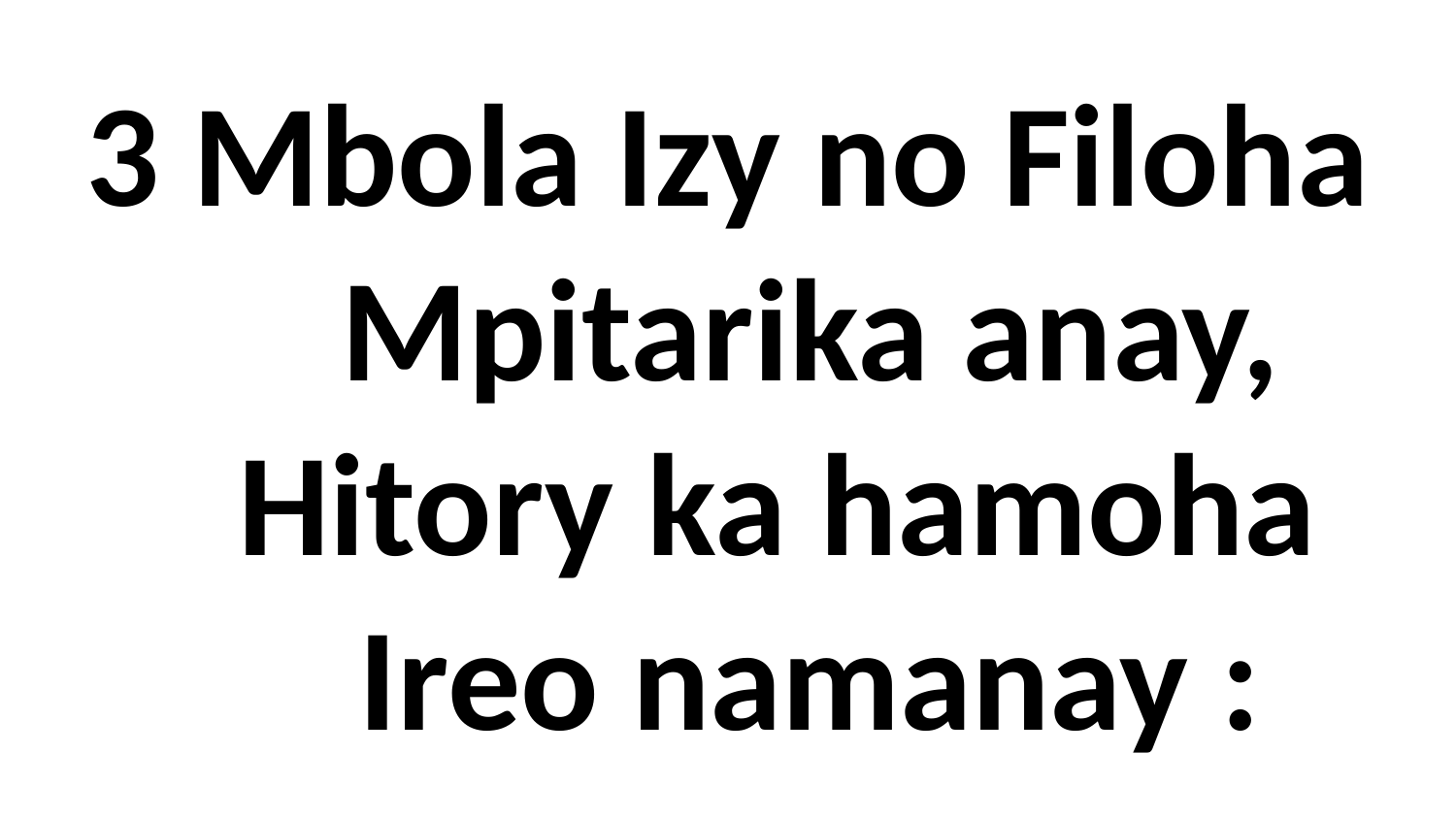

3 Mbola Izy no Filoha
     Mpitarika anay,
   Hitory ka hamoha
     Ireo namanay :